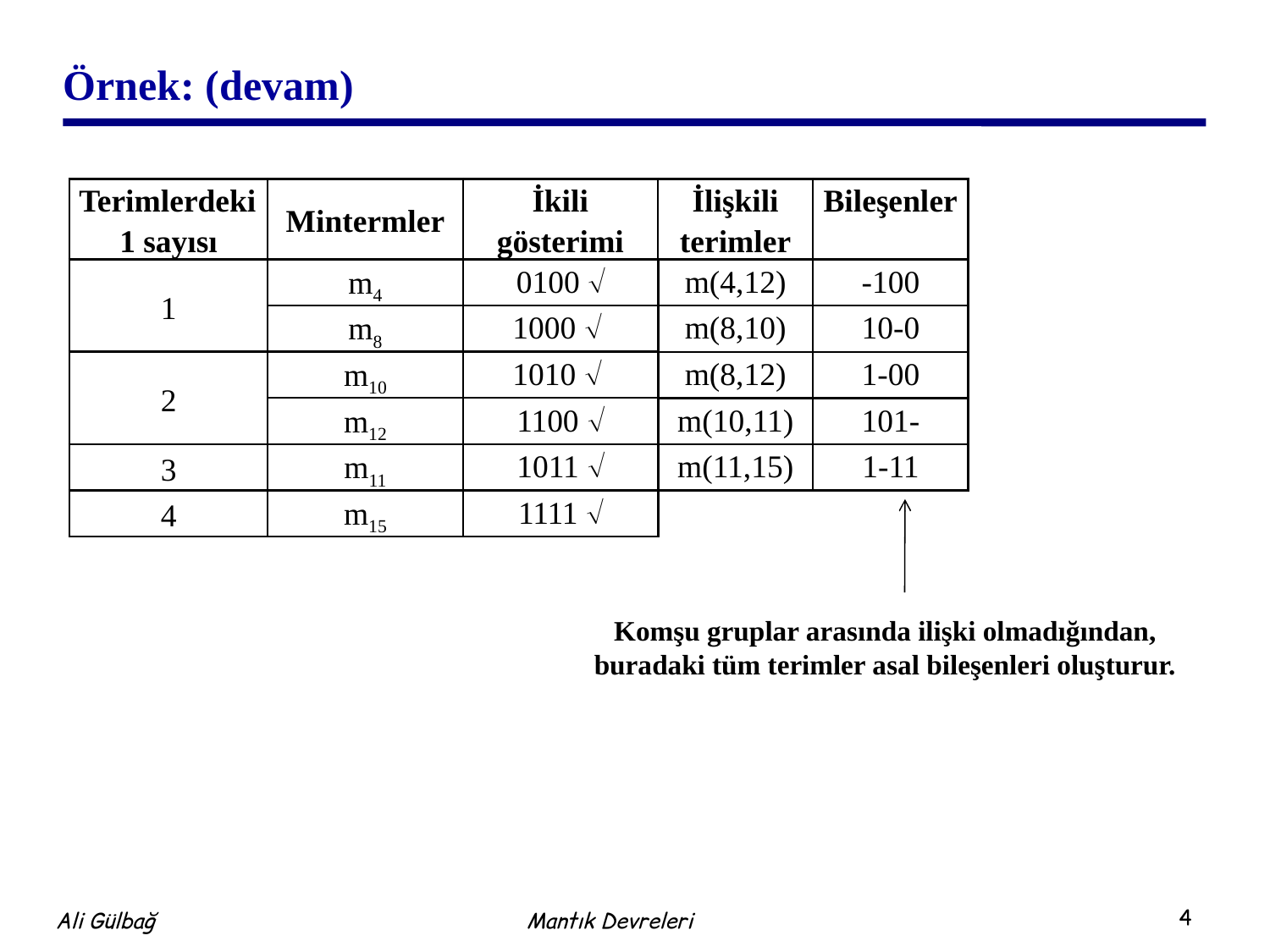

# Örnek: (devam)
| Terimlerdeki 1 sayısı | Mintermler | İkili gösterimi | İlişkili terimler | Bileşenler |
| --- | --- | --- | --- | --- |
| 1 | m4 | 0100 √ | m(4,12) | -100 |
|  | m8 | 1000 √ | m(8,10) | 10-0 |
| 2 | m10 | 1010 √ | m(8,12) | 1-00 |
|  | m12 | 1100 √ | m(10,11) | 101- |
| 3 | m11 | 1011 √ | m(11,15) | 1-11 |
| 4 | m15 | 1111 √ |  |  |
Komşu gruplar arasında ilişki olmadığından, buradaki tüm terimler asal bileşenleri oluşturur.
Mantık Devreleri